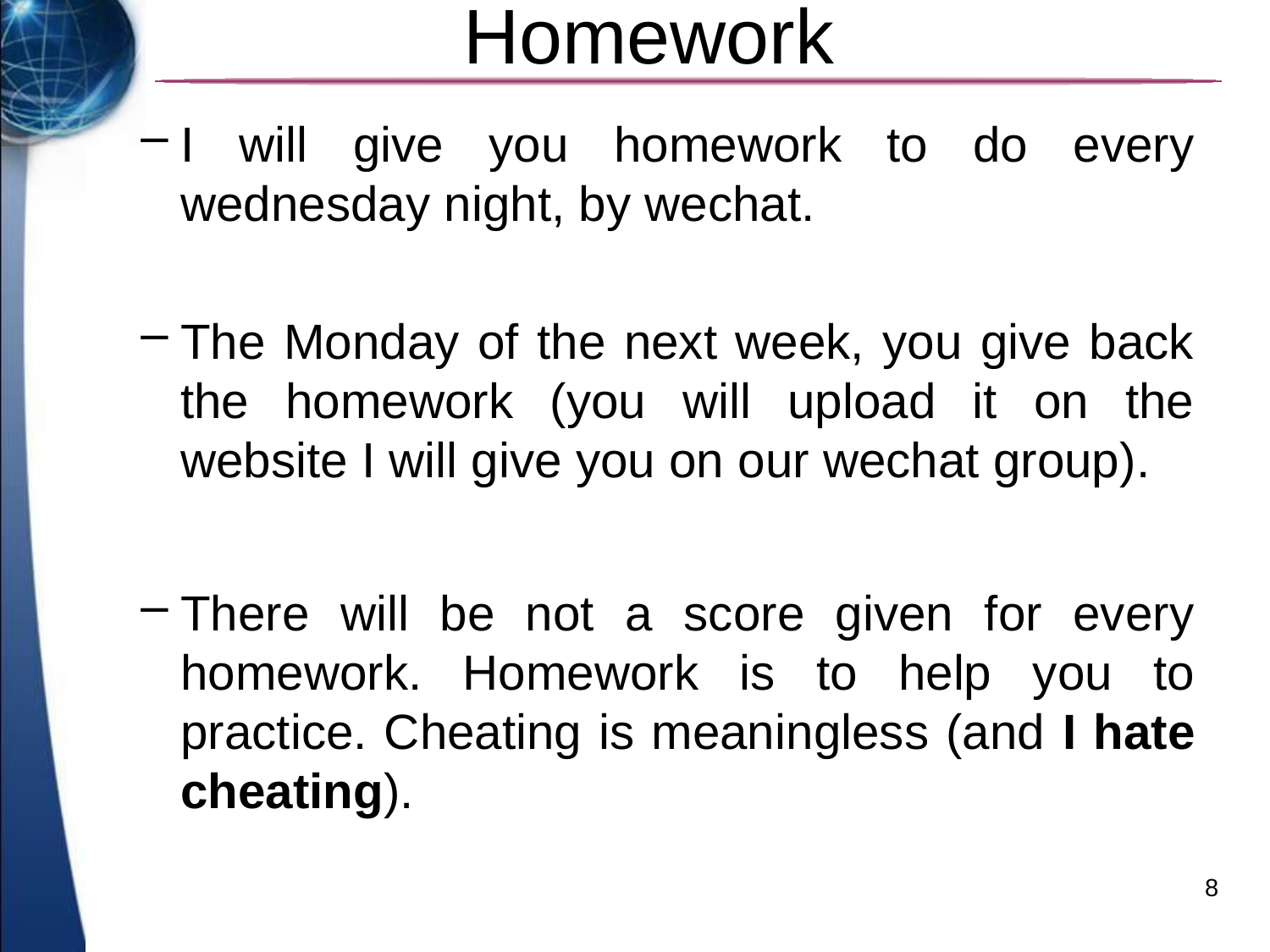

# Homework
I will give you homework to do every wednesday night, by wechat.

The Monday of the next week, you give back the homework (you will upload it on the website I will give you on our wechat group).

There will be not a score given for every homework. Homework is to help you to practice. Cheating is meaningless (and I hate cheating).

8